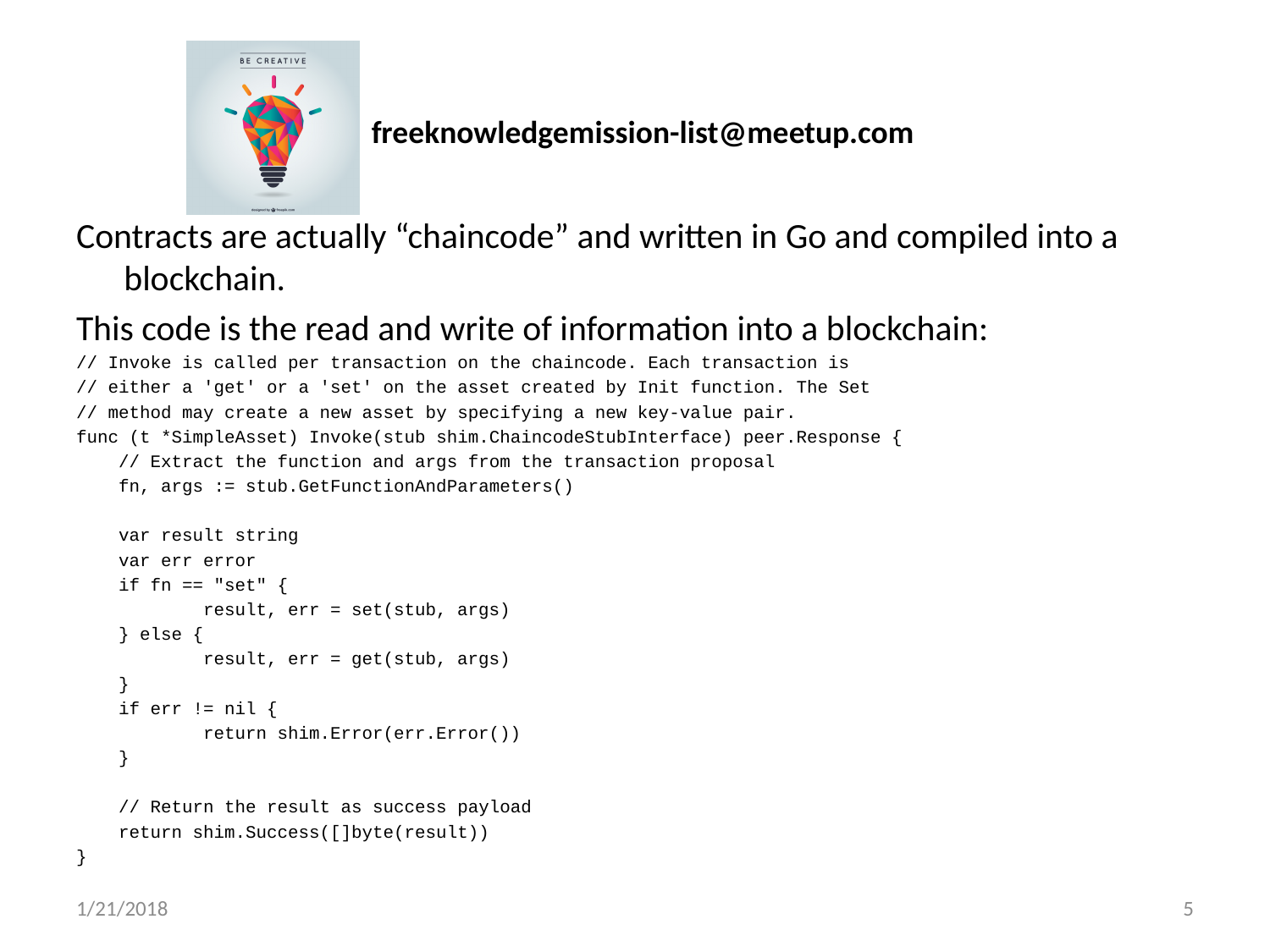

Contracts are actually “chaincode” and written in Go and compiled into a blockchain.
This code is the read and write of information into a blockchain:
// Invoke is called per transaction on the chaincode. Each transaction is
// either a 'get' or a 'set' on the asset created by Init function. The Set
// method may create a new asset by specifying a new key-value pair.
func (t *SimpleAsset) Invoke(stub shim.ChaincodeStubInterface) peer.Response {
    // Extract the function and args from the transaction proposal
    fn, args := stub.GetFunctionAndParameters()

    var result string
    var err error
    if fn == "set" {
            result, err = set(stub, args)
    } else {
            result, err = get(stub, args)
    }
    if err != nil {
            return shim.Error(err.Error())
    }

    // Return the result as success payload
    return shim.Success([]byte(result))
}

1/21/2018
5